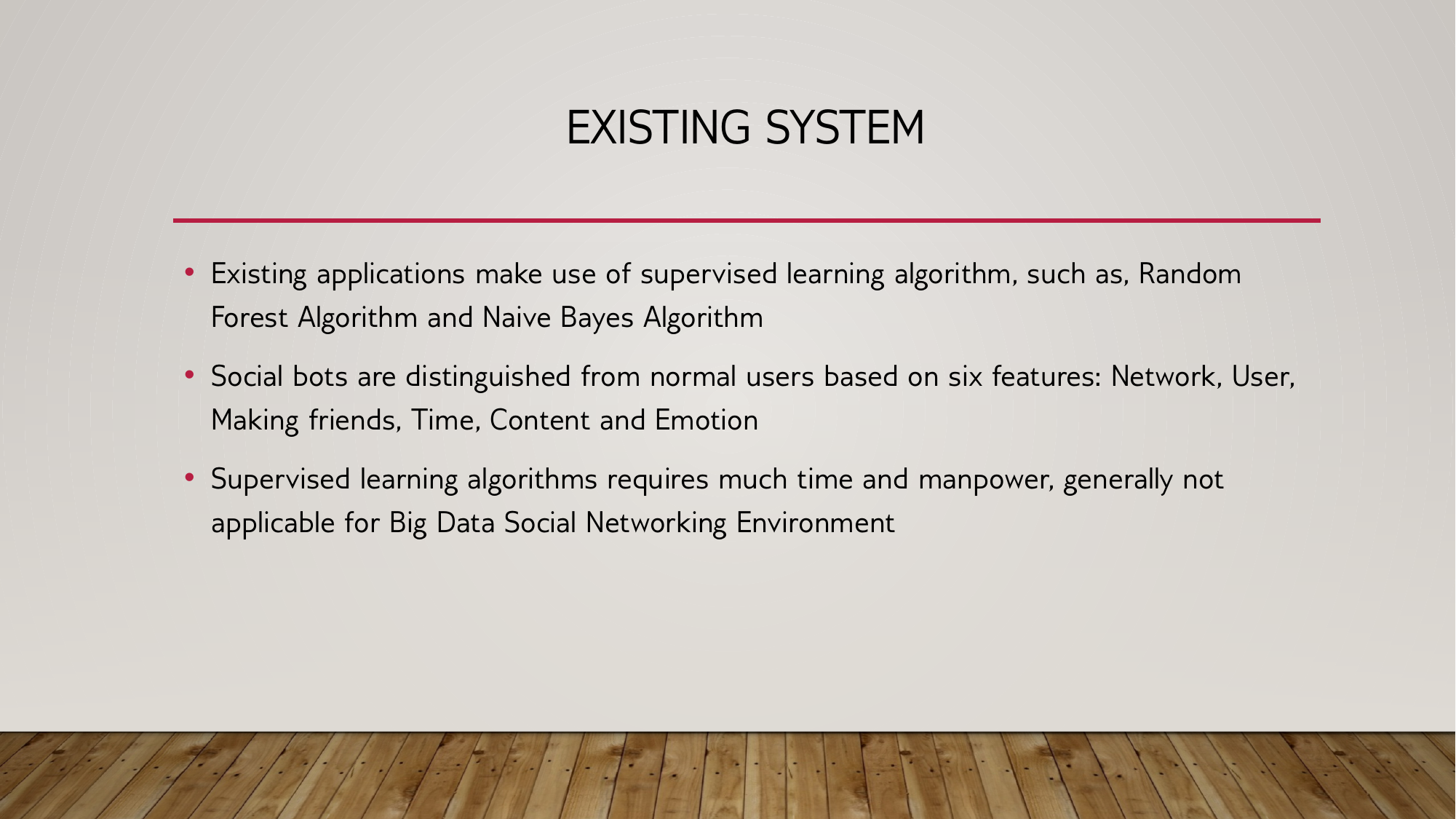

# Existing system
Existing applications make use of supervised learning algorithm, such as, Random Forest Algorithm and Naive Bayes Algorithm
Social bots are distinguished from normal users based on six features: Network, User, Making friends, Time, Content and Emotion
Supervised learning algorithms requires much time and manpower, generally not applicable for Big Data Social Networking Environment